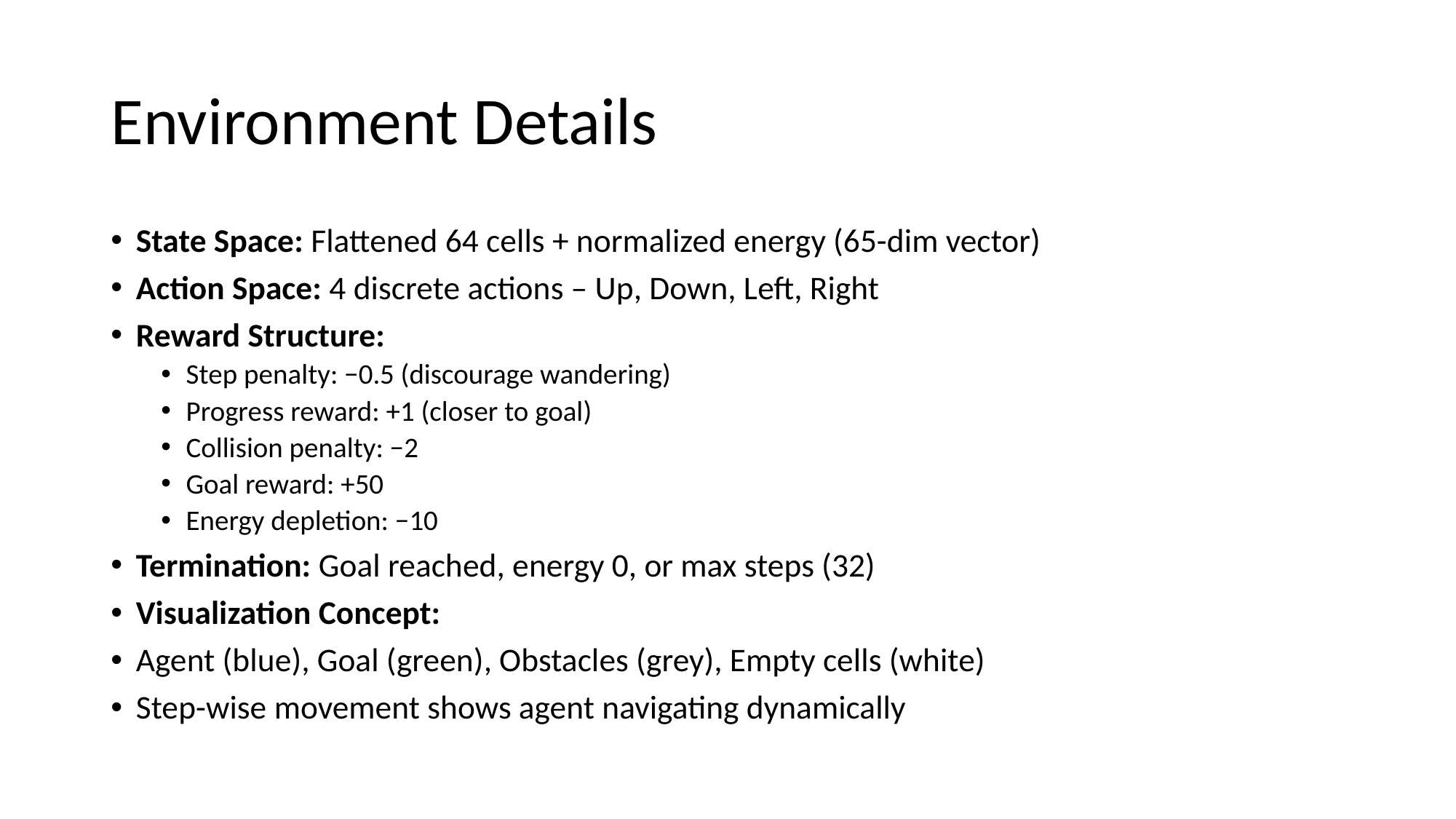

# Environment Details
State Space: Flattened 64 cells + normalized energy (65-dim vector)
Action Space: 4 discrete actions – Up, Down, Left, Right
Reward Structure:
Step penalty: −0.5 (discourage wandering)
Progress reward: +1 (closer to goal)
Collision penalty: −2
Goal reward: +50
Energy depletion: −10
Termination: Goal reached, energy 0, or max steps (32)
Visualization Concept:
Agent (blue), Goal (green), Obstacles (grey), Empty cells (white)
Step-wise movement shows agent navigating dynamically